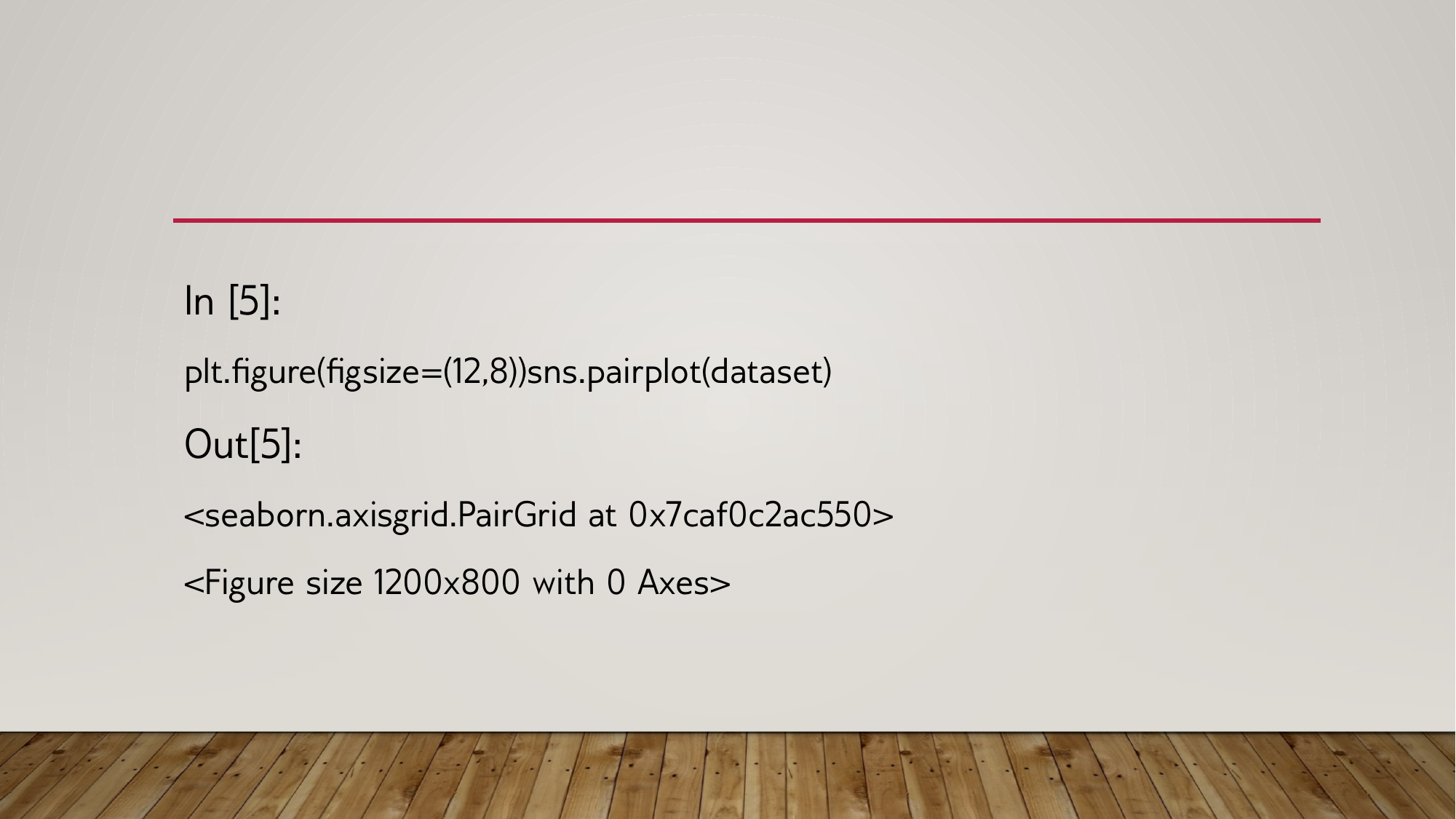

In [5]:
plt.figure(figsize=(12,8))sns.pairplot(dataset)
Out[5]:
<seaborn.axisgrid.PairGrid at 0x7caf0c2ac550>
<Figure size 1200x800 with 0 Axes>